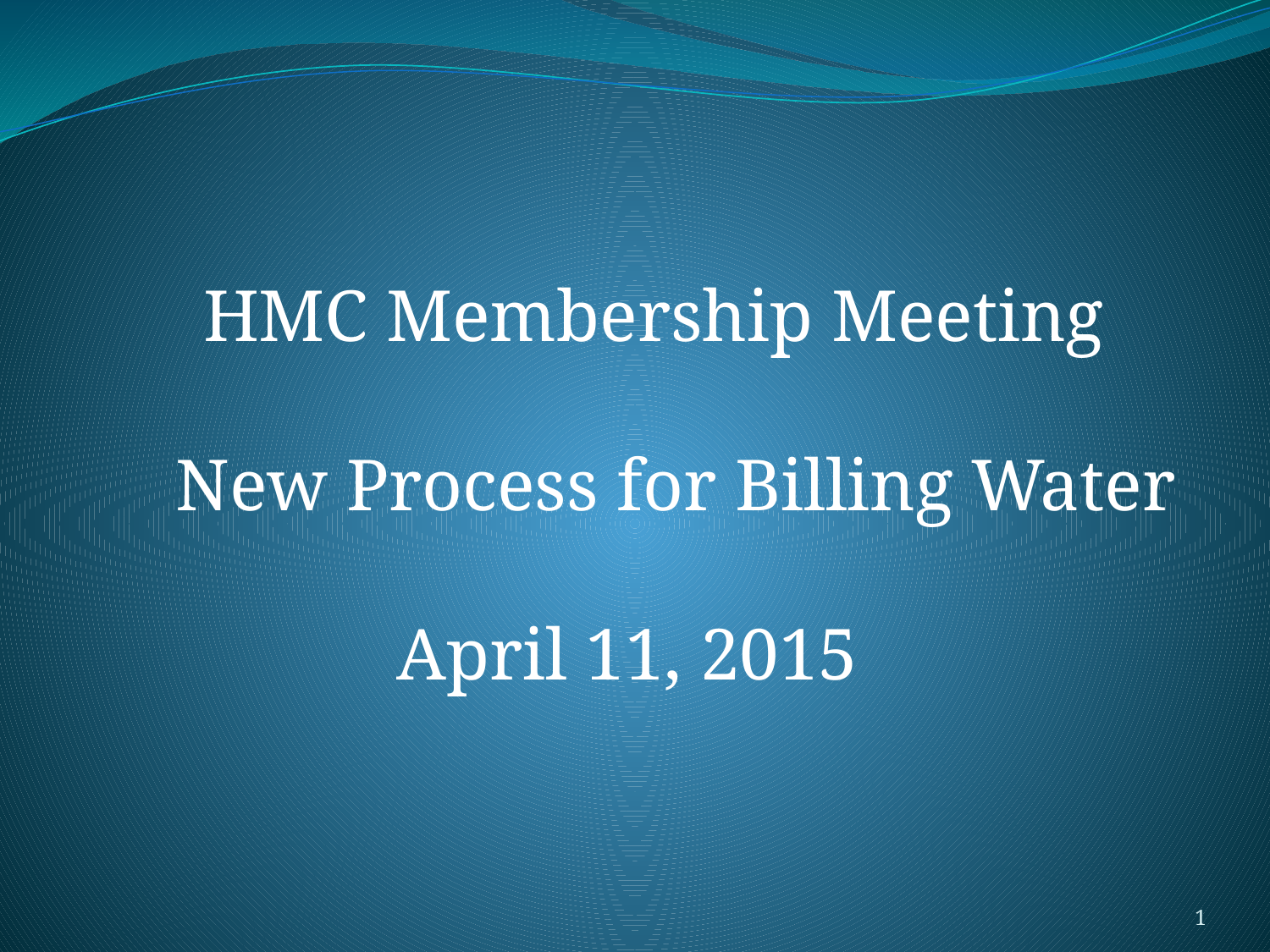

HMC Membership Meeting

      New Process for Billing Water

                  April 11, 2015
1